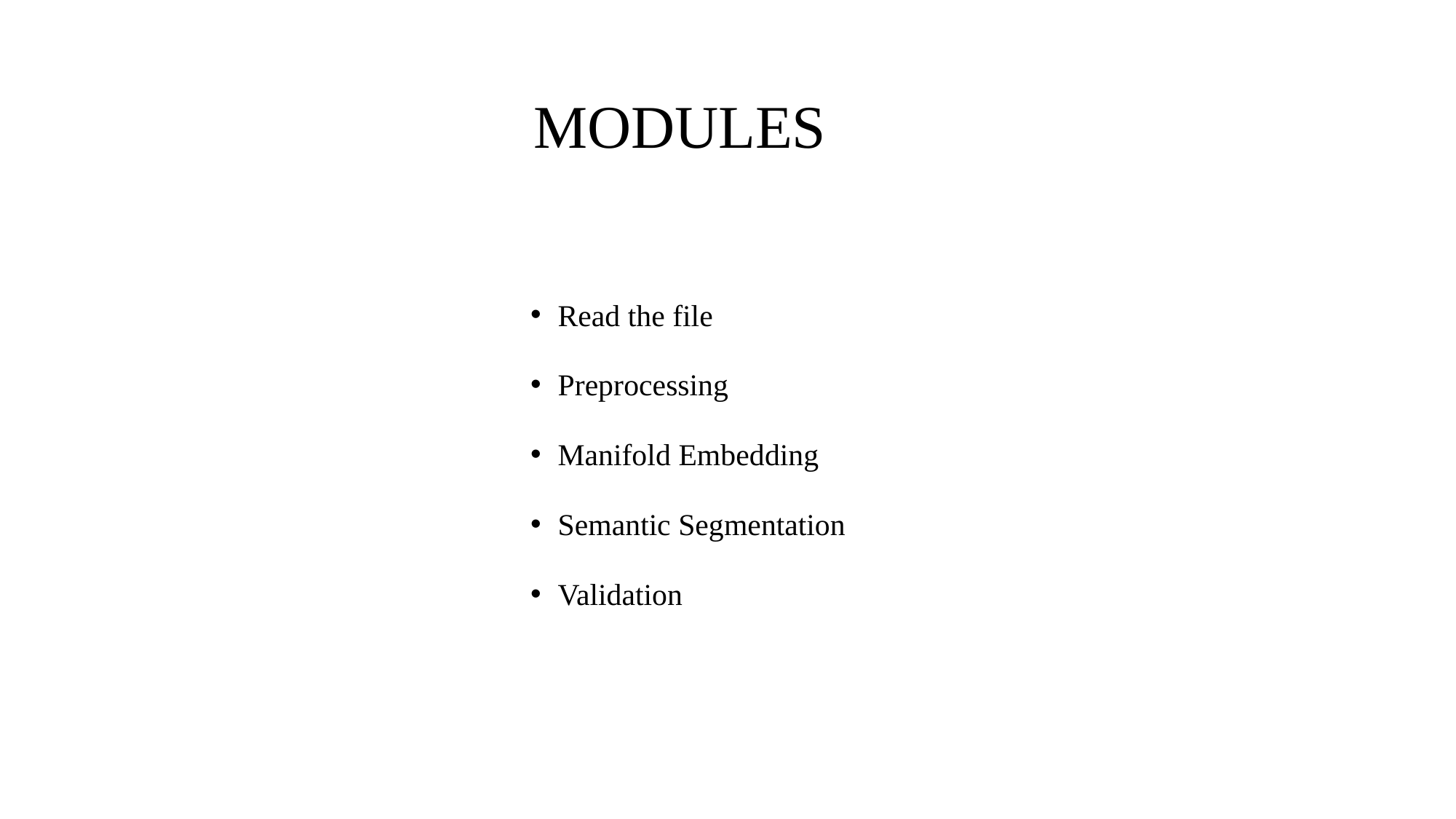

# MODULES
Read the file
Preprocessing
Manifold Embedding
Semantic Segmentation
Validation